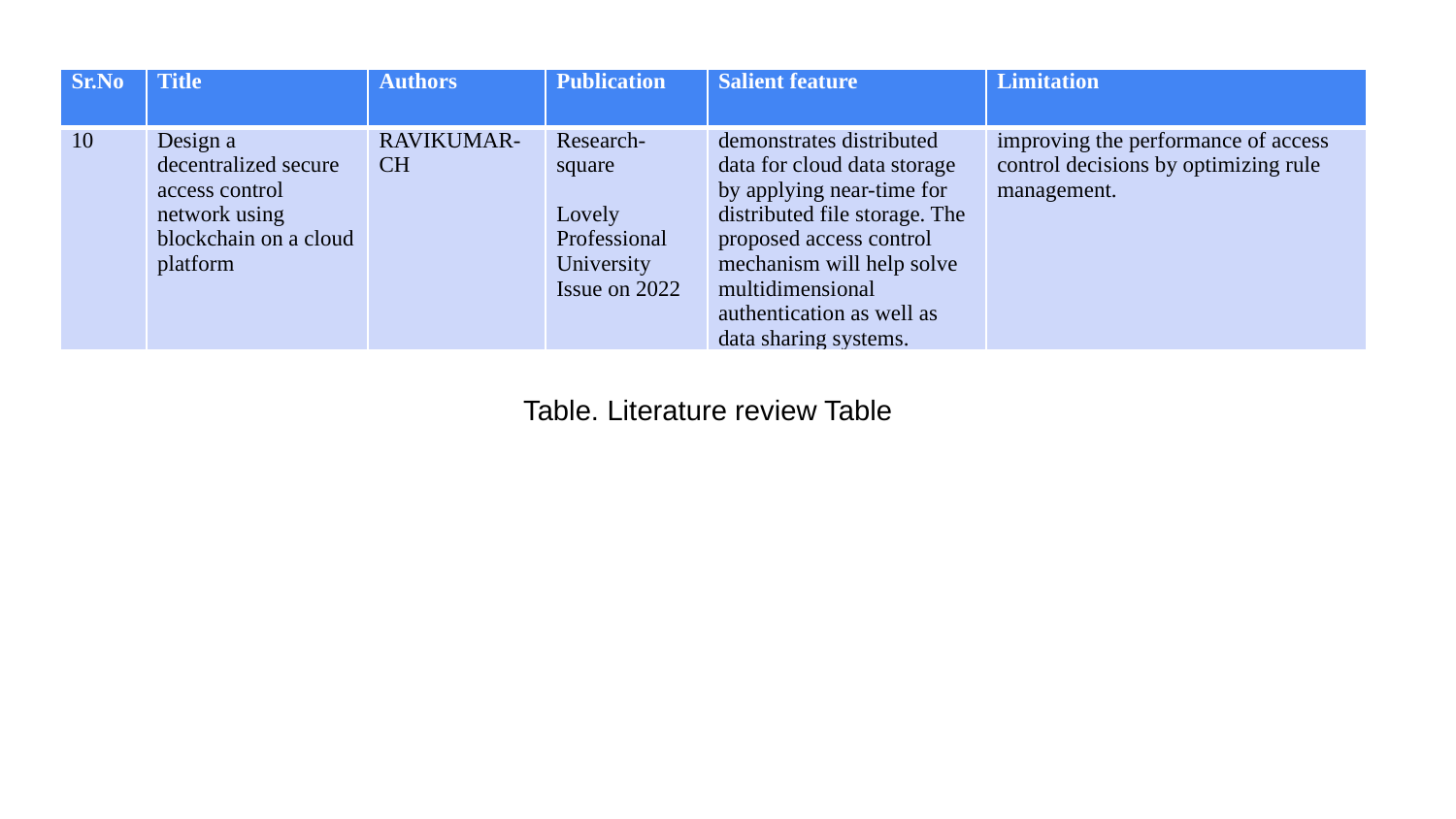

| Sr.No | Title | Authors | Publication | Salient feature | Limitation |
| --- | --- | --- | --- | --- | --- |
| 10 | Design a decentralized secure access control network using blockchain on a cloud platform | RAVIKUMAR-CH | Research-square   Lovely Professional University Issue on 2022 | demonstrates distributed data for cloud data storage by applying near-time for distributed file storage. The proposed access control mechanism will help solve multidimensional authentication as well as data sharing systems. | improving the performance of access control decisions by optimizing rule management. |
Table. Literature review Table